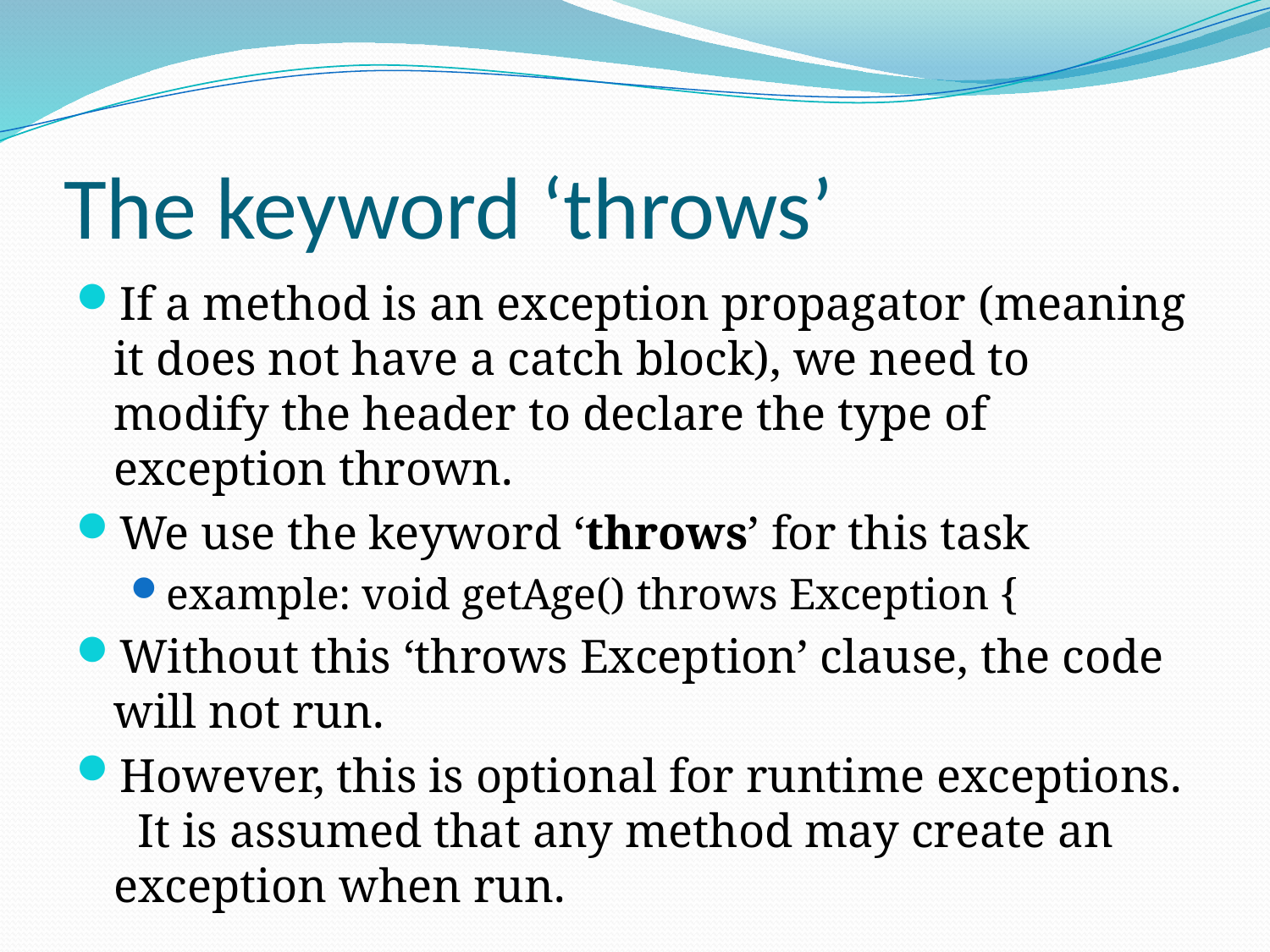

# The keyword ‘throws’
If a method is an exception propagator (meaning it does not have a catch block), we need to modify the header to declare the type of exception thrown.
We use the keyword ‘throws’ for this task
example: void getAge() throws Exception {
Without this ‘throws Exception’ clause, the code will not run.
However, this is optional for runtime exceptions.   It is assumed that any method may create an exception when run.